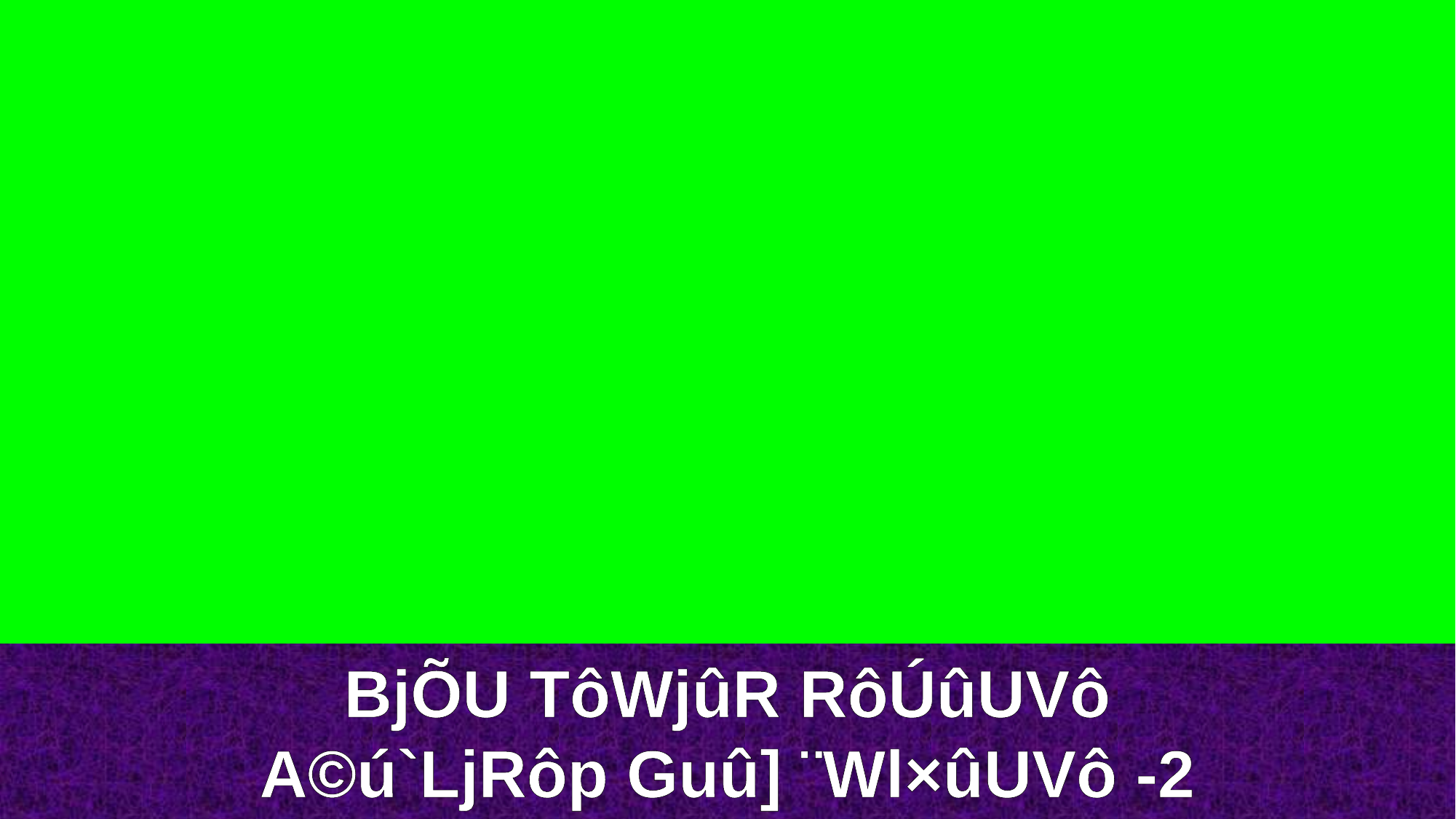

BjÕU TôWjûR RôÚûUVô
A©ú`LjRôp Guû] ¨Wl×ûUVô -2